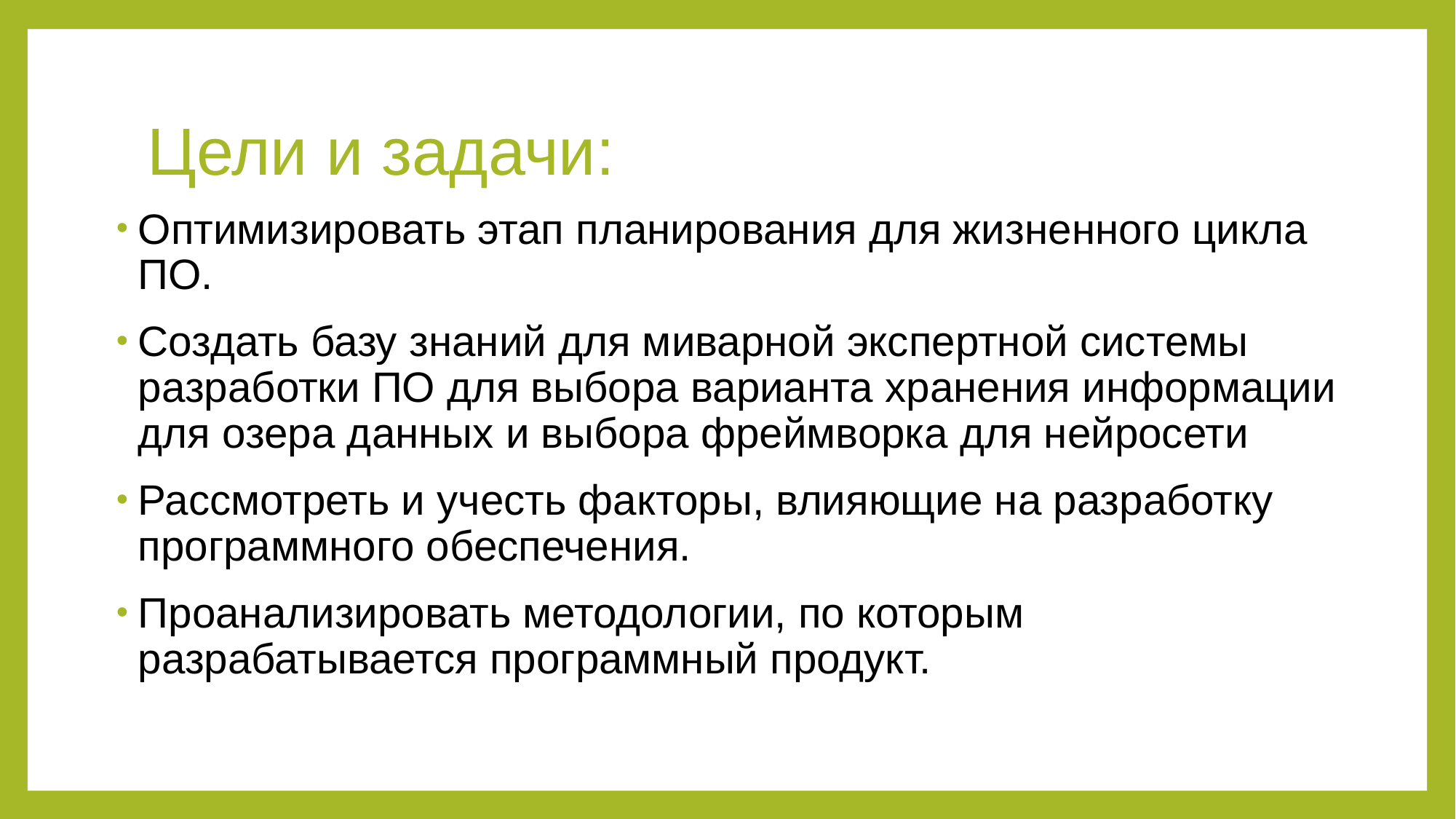

# Цели и задачи:
Оптимизировать этап планирования для жизненного цикла ПО.
Создать базу знаний для миварной экспертной системы разработки ПО для выбора варианта хранения информации для озера данных и выбора фреймворка для нейросети
Рассмотреть и учесть факторы, влияющие на разработку программного обеспечения.
Проанализировать методологии, по которым разрабатывается программный продукт.